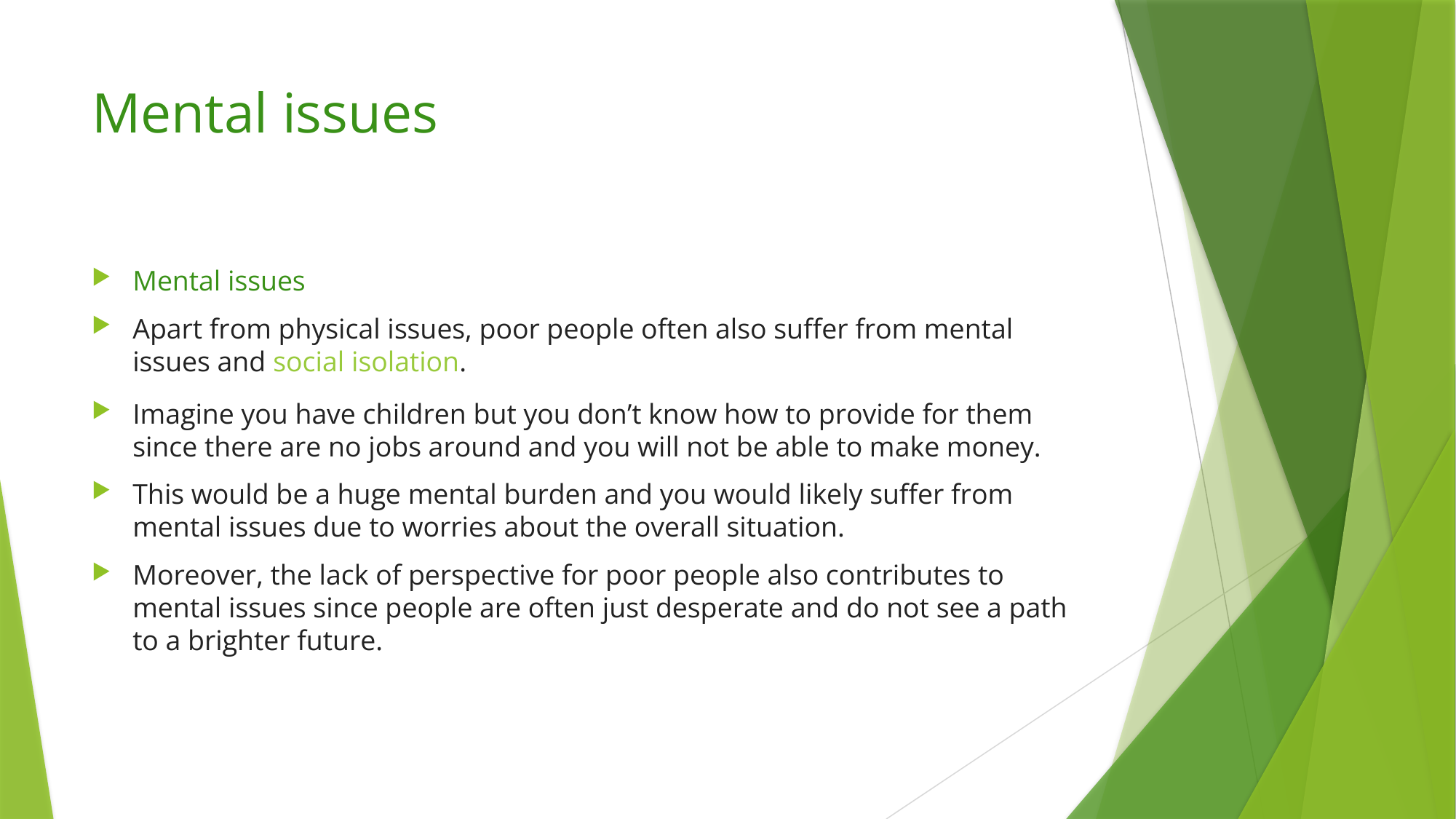

# Mental issues
Mental issues
Apart from physical issues, poor people often also suffer from mental issues and social isolation.
Imagine you have children but you don’t know how to provide for them since there are no jobs around and you will not be able to make money.
This would be a huge mental burden and you would likely suffer from mental issues due to worries about the overall situation.
Moreover, the lack of perspective for poor people also contributes to mental issues since people are often just desperate and do not see a path to a brighter future.